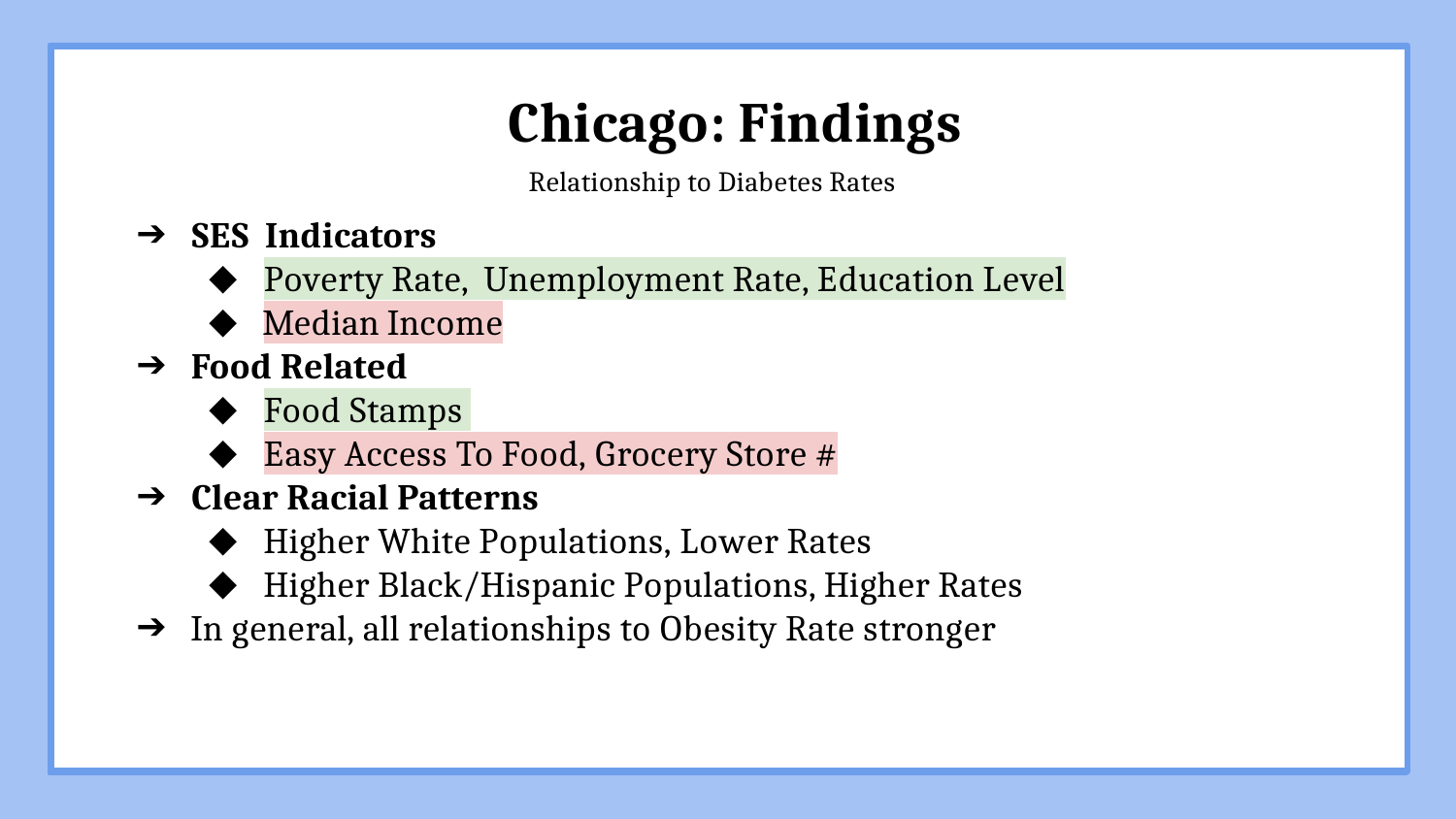

# Chicago: Findings
Relationship to Diabetes Rates
SES  Indicators
Poverty Rate,  Unemployment Rate, Education Level
Median Income
Food Related
Food Stamps
Easy Access To Food, Grocery Store #
Clear Racial Patterns
Higher White Populations, Lower Rates
Higher Black/Hispanic Populations, Higher Rates
In general, all relationships to Obesity Rate stronger